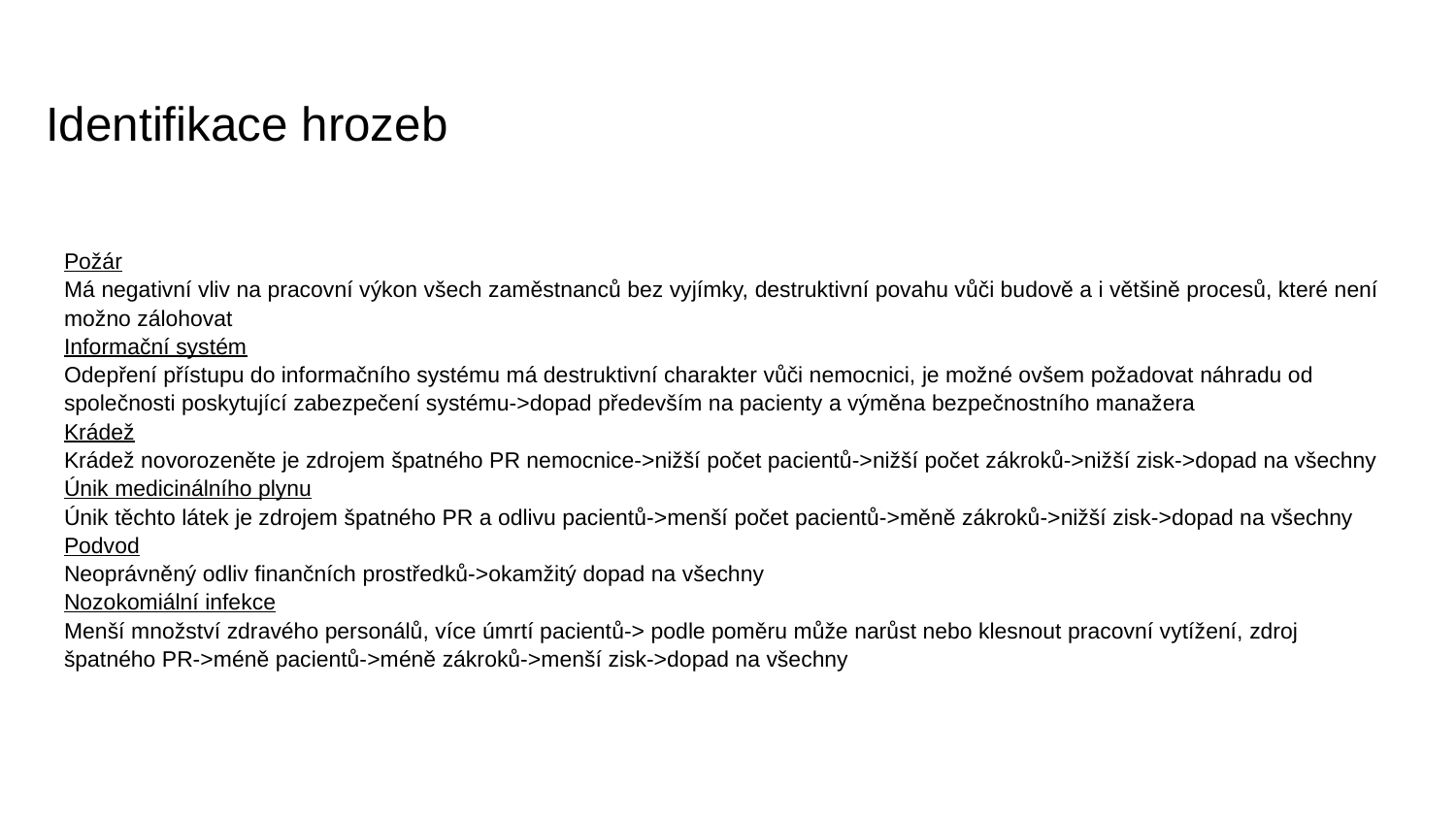

# Identifikace hrozeb

Požár
Má negativní vliv na pracovní výkon všech zaměstnanců bez vyjímky, destruktivní povahu vůči budově a i většině procesů, které není možno zálohovat
Informační systém
Odepření přístupu do informačního systému má destruktivní charakter vůči nemocnici, je možné ovšem požadovat náhradu od společnosti poskytující zabezpečení systému->dopad především na pacienty a výměna bezpečnostního manažera
Krádež
Krádež novorozeněte je zdrojem špatného PR nemocnice->nižší počet pacientů->nižší počet zákroků->nižší zisk->dopad na všechny
Únik medicinálního plynu
Únik těchto látek je zdrojem špatného PR a odlivu pacientů->menší počet pacientů->měně zákroků->nižší zisk->dopad na všechny
Podvod
Neoprávněný odliv finančních prostředků->okamžitý dopad na všechny
Nozokomiální infekce
Menší množství zdravého personálů, více úmrtí pacientů-> podle poměru může narůst nebo klesnout pracovní vytížení, zdroj špatného PR->méně pacientů->méně zákroků->menší zisk->dopad na všechny